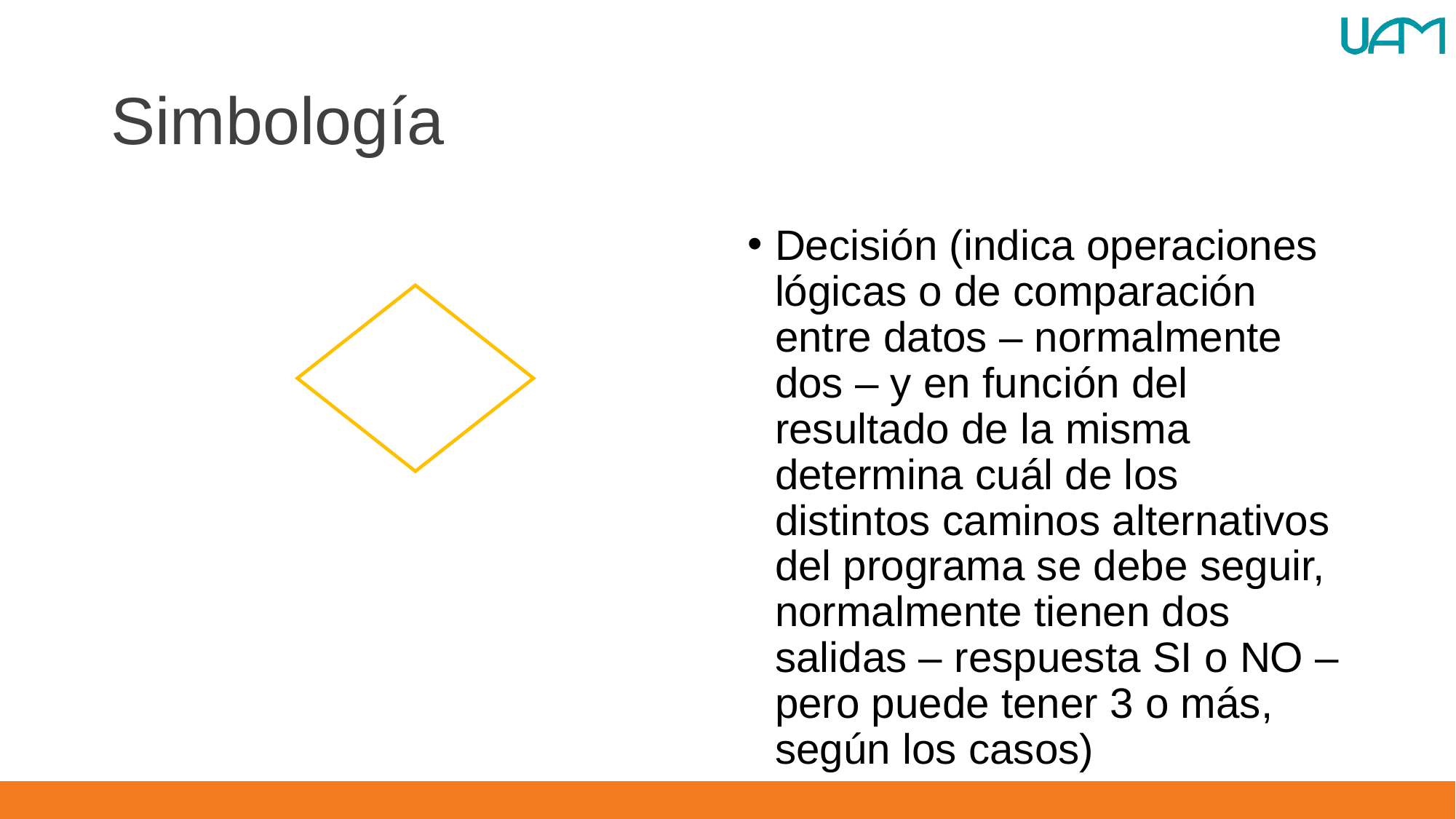

# Simbología
Decisión (indica operaciones lógicas o de comparación entre datos – normalmente dos – y en función del resultado de la misma determina cuál de los distintos caminos alternativos del programa se debe seguir, normalmente tienen dos salidas – respuesta SI o NO – pero puede tener 3 o más, según los casos)